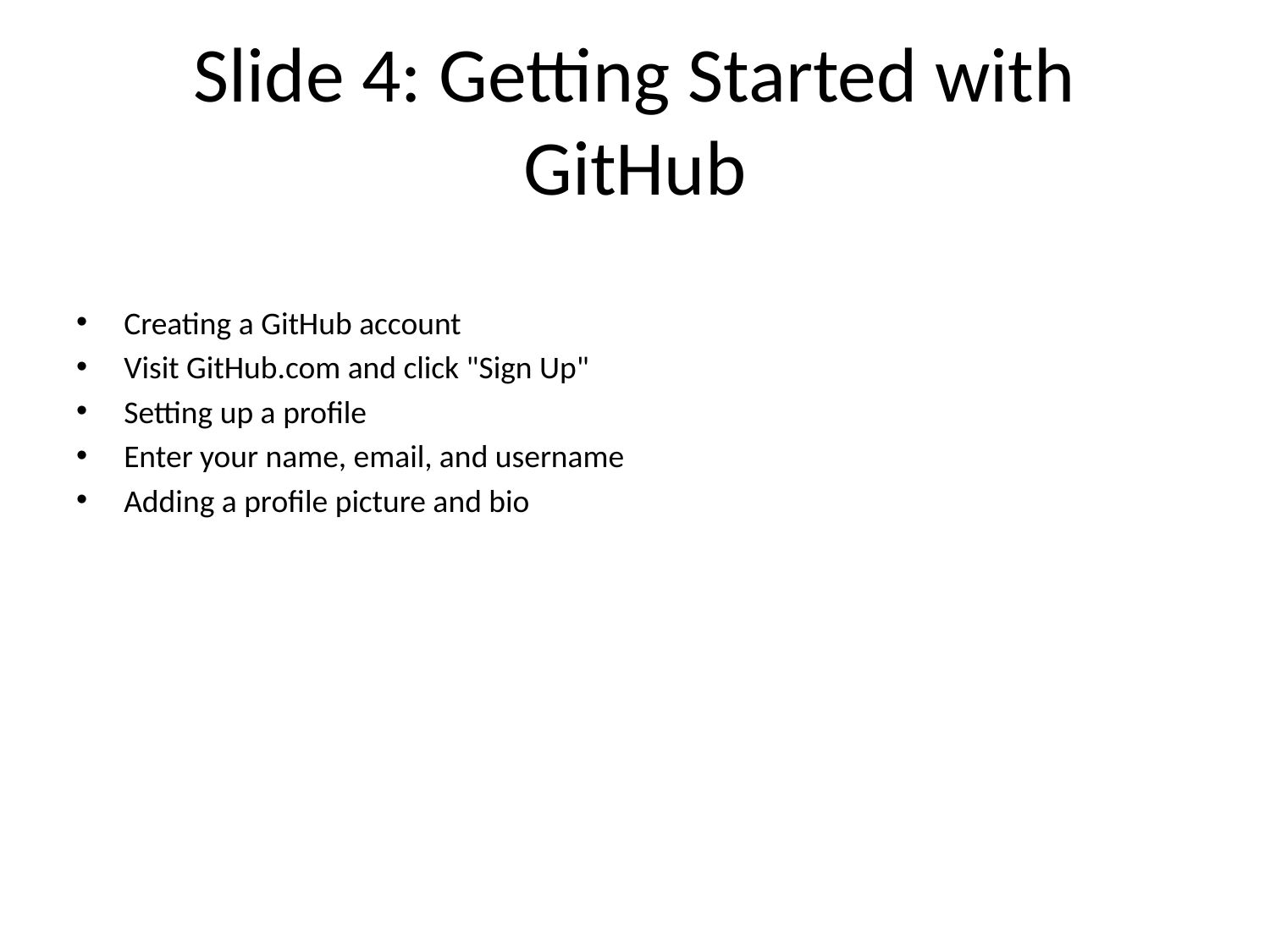

# Slide 4: Getting Started with GitHub

Creating a GitHub account
Visit GitHub.com and click "Sign Up"
Setting up a profile
Enter your name, email, and username
Adding a profile picture and bio